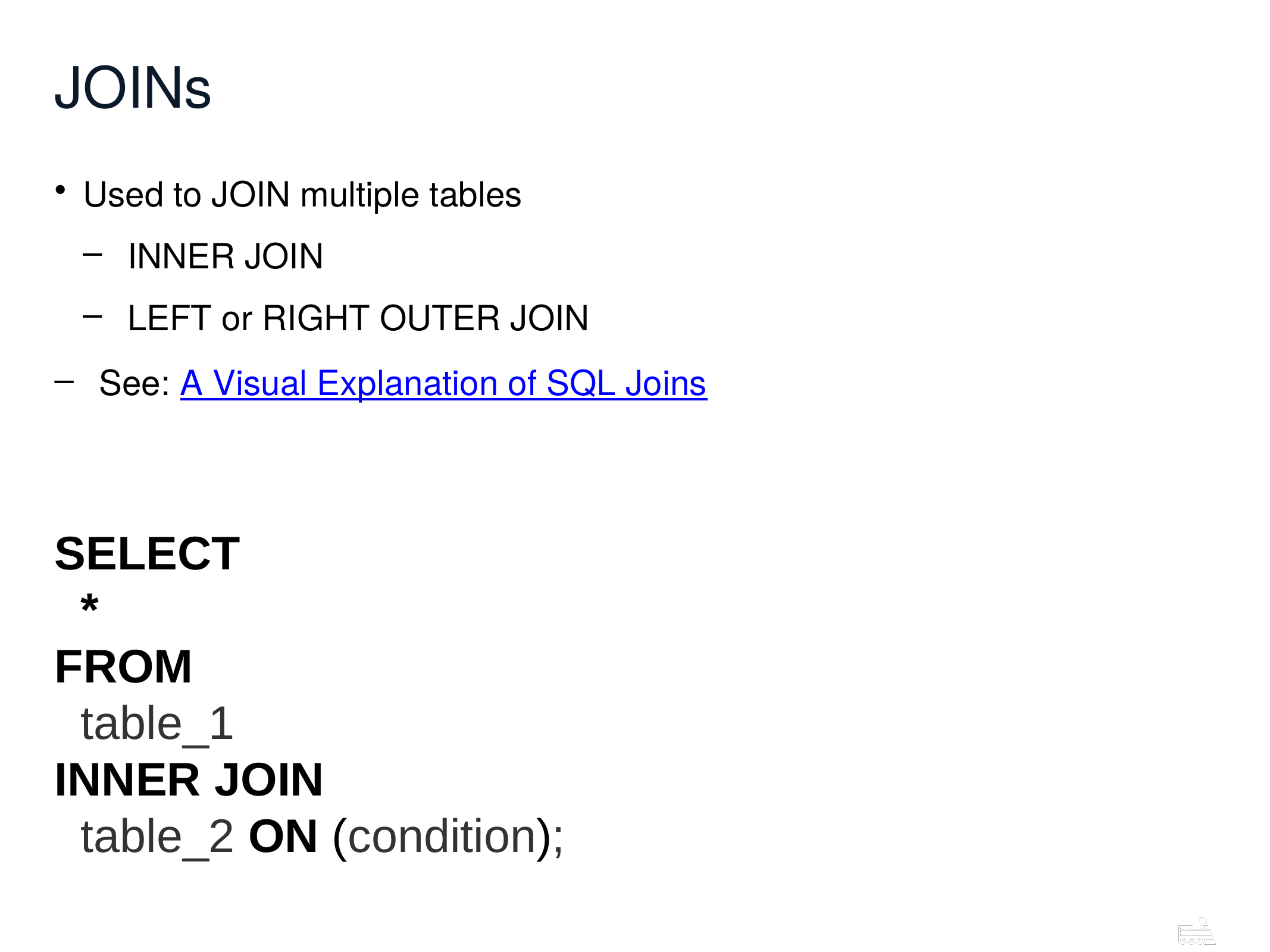

# JOINs
Used to JOIN multiple tables
INNER JOIN
LEFT or RIGHT OUTER JOIN
See: A Visual Explanation of SQL Joins
SELECT
  *
FROM
  table_1
INNER JOIN
  table_2 ON (condition);